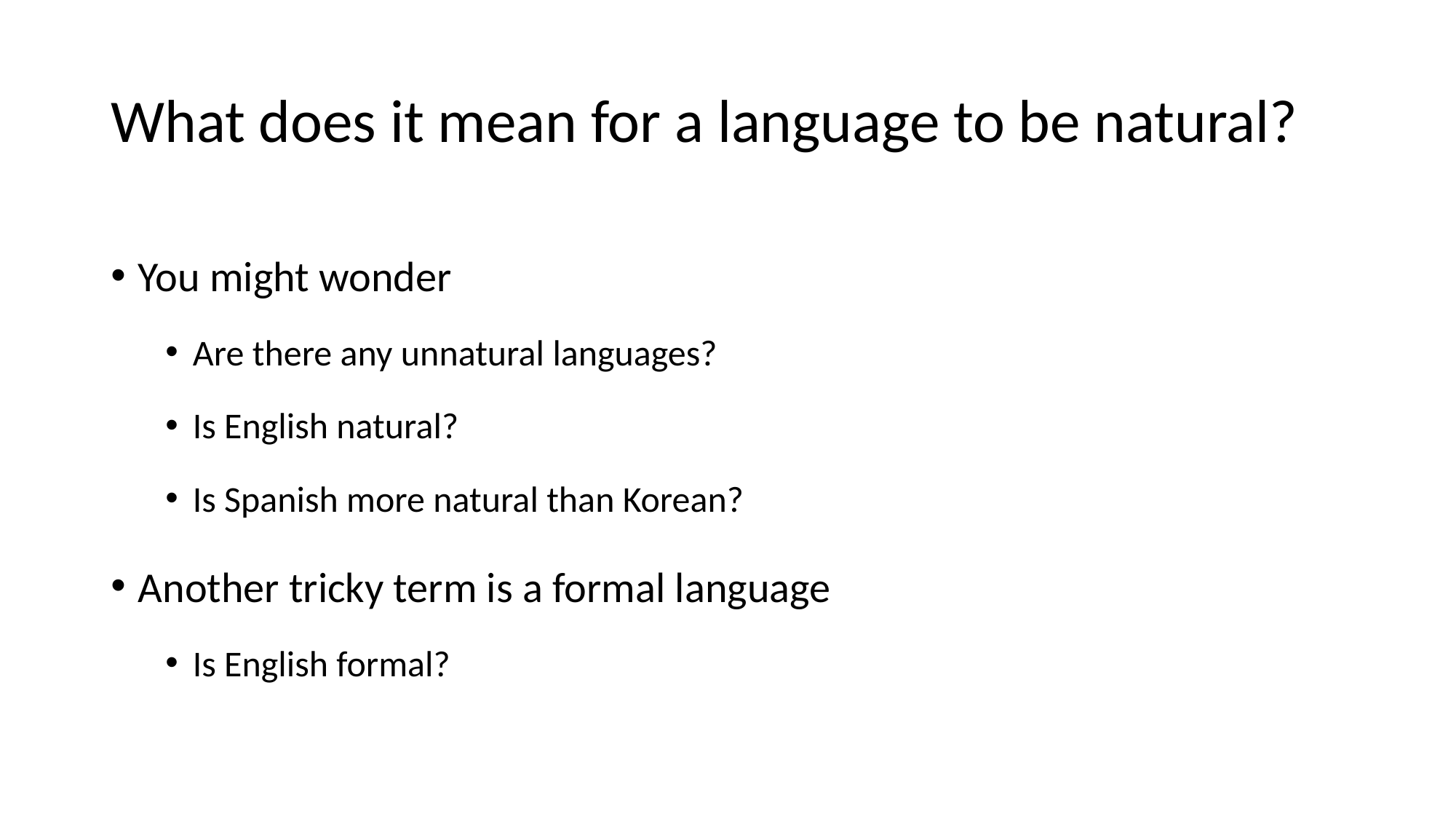

# What does it mean for a language to be natural?
You might wonder
Are there any unnatural languages?
Is English natural?
Is Spanish more natural than Korean?
Another tricky term is a formal language
Is English formal?